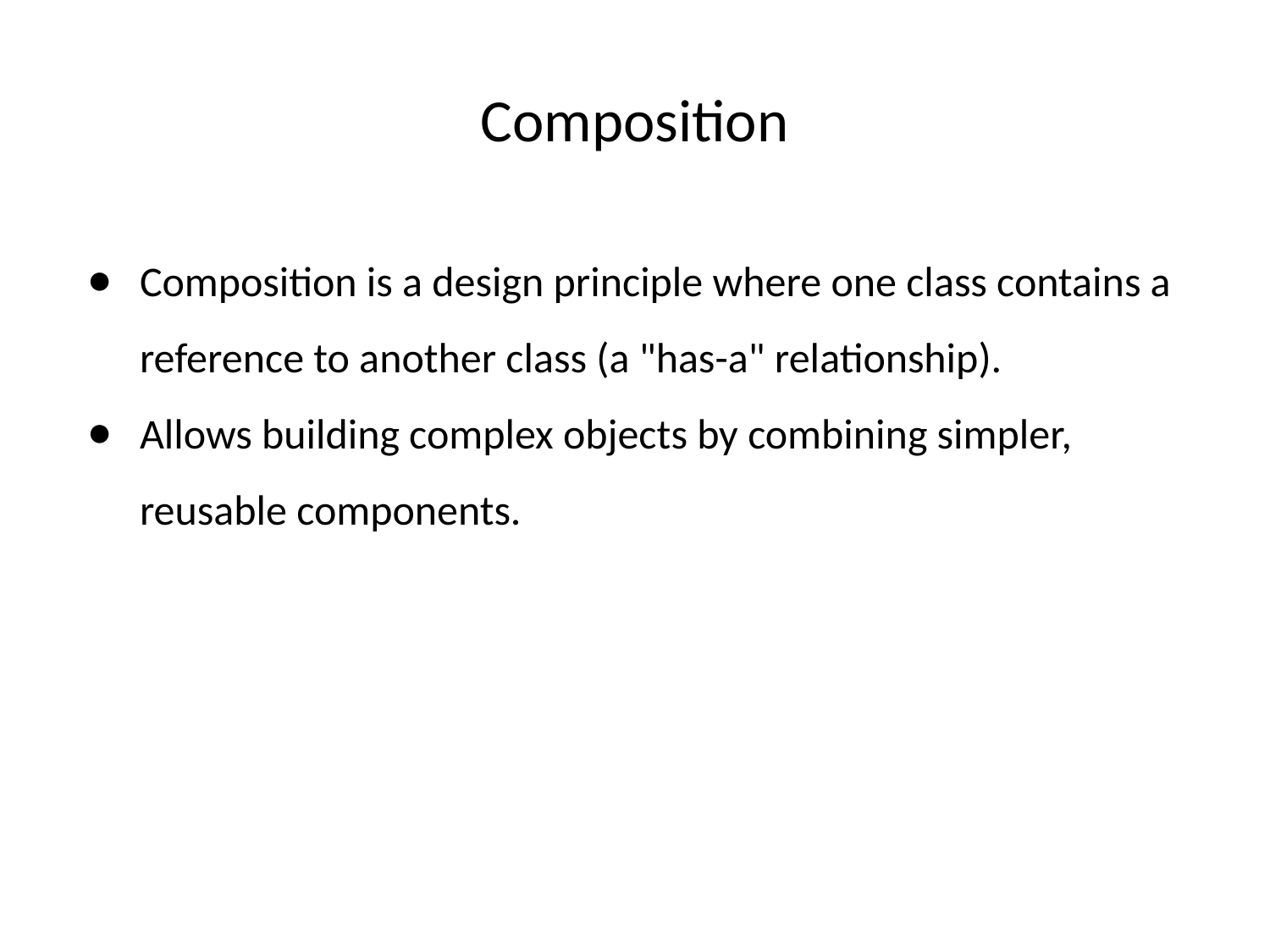

# Composition
Composition is a design principle where one class contains a reference to another class (a "has-a" relationship).
Allows building complex objects by combining simpler, reusable components.